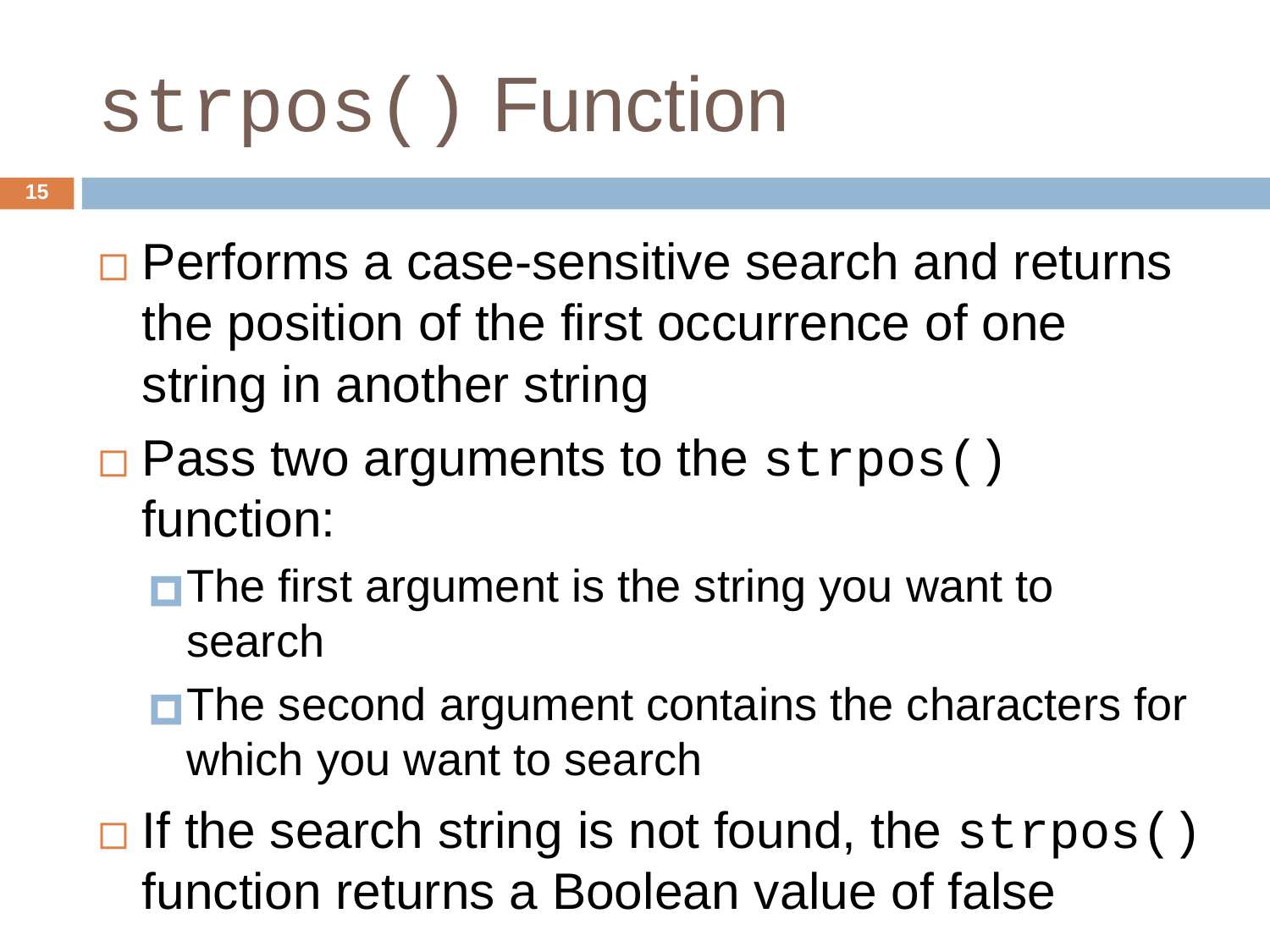

# strpos() Function
15
Performs a case-sensitive search and returns the position of the first occurrence of one string in another string
Pass two arguments to the strpos() function:
The first argument is the string you want to search
The second argument contains the characters for which you want to search
If the search string is not found, the strpos() function returns a Boolean value of false